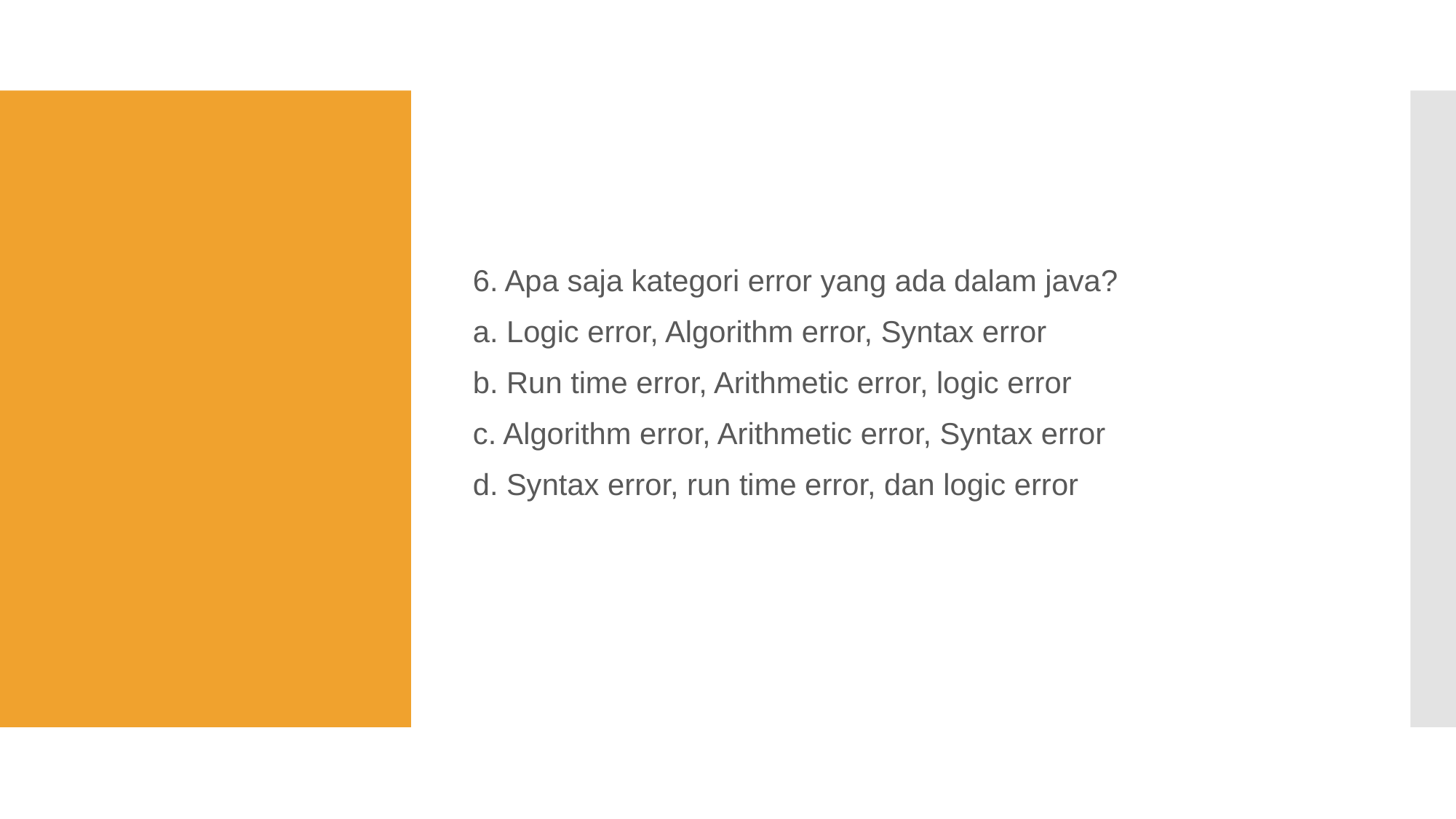

6. Apa saja kategori error yang ada dalam java?
a. Logic error, Algorithm error, Syntax error
b. Run time error, Arithmetic error, logic error
c. Algorithm error, Arithmetic error, Syntax error
d. Syntax error, run time error, dan logic error

#